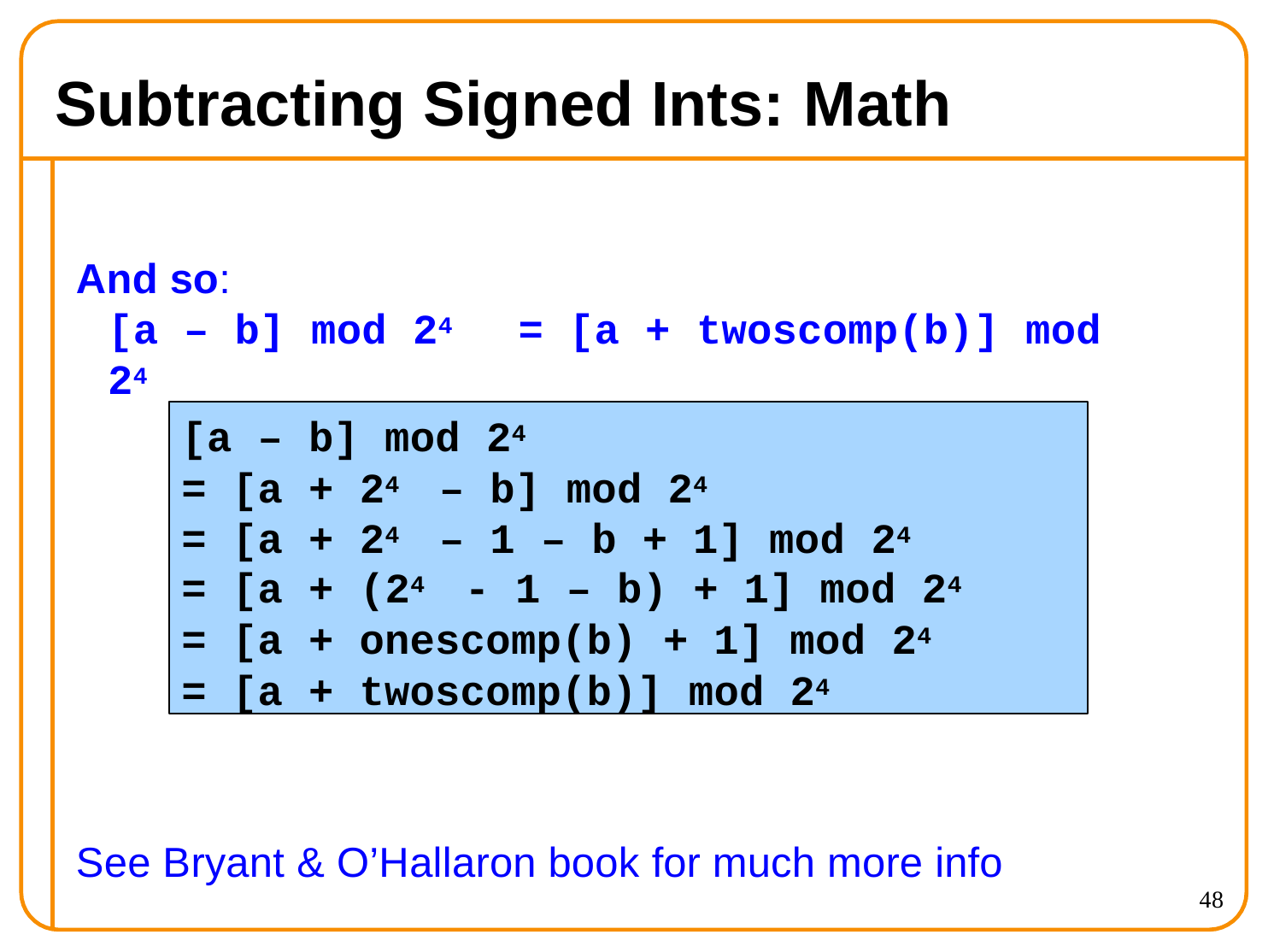

# Subtracting Signed Ints: Math
And so:
[a – b] mod 24	= [a + twoscomp(b)] mod 24
[a – b] mod 24
= [a + 24	– b] mod 24
= [a + 24	– 1 – b + 1] mod 24
= [a + (24	- 1 – b) + 1] mod 24
= [a + onescomp(b) + 1] mod 24
= [a + twoscomp(b)] mod 24
See Bryant & O’Hallaron book for much more info
48